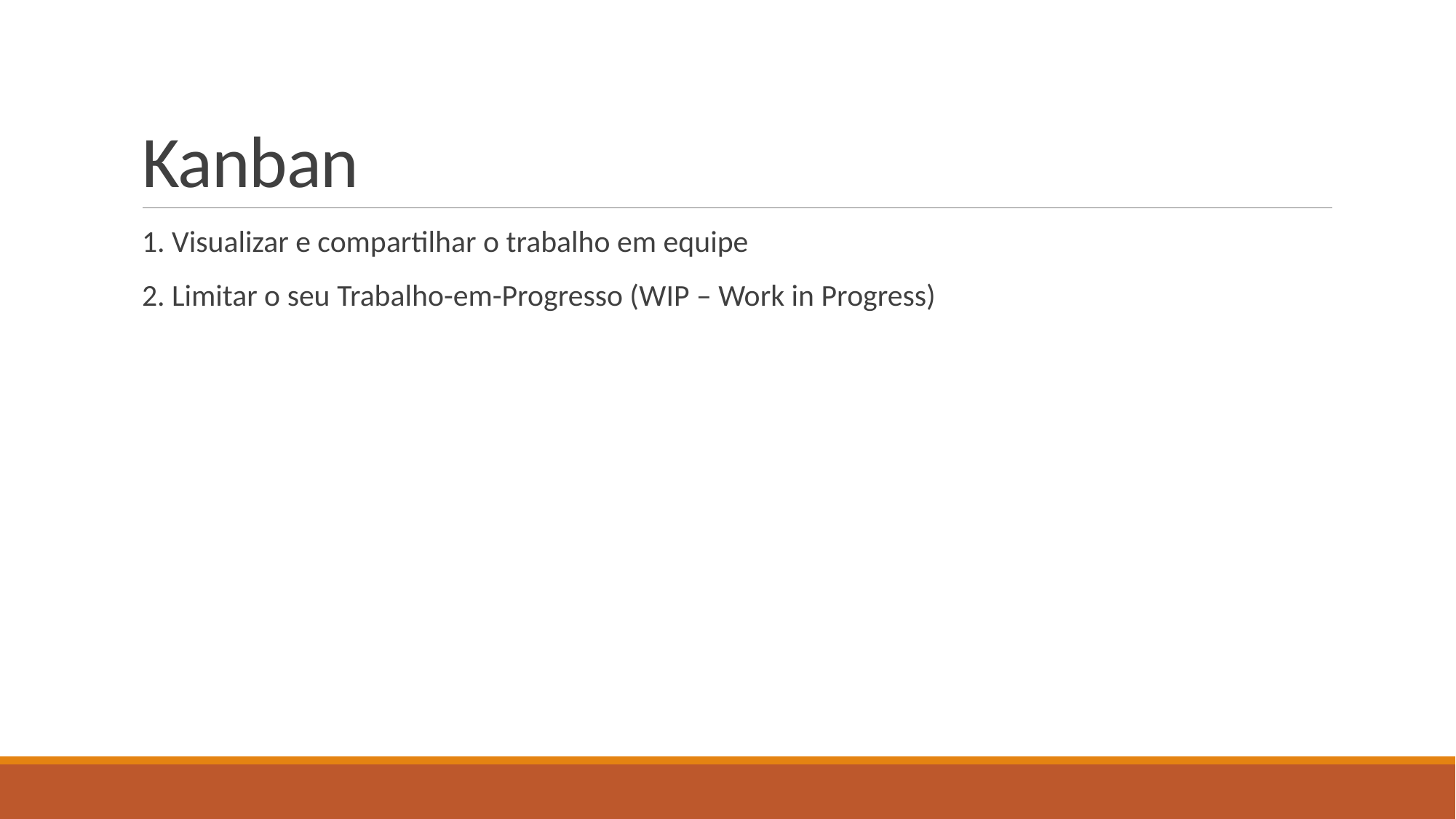

# Kanban
1. Visualizar e compartilhar o trabalho em equipe
2. Limitar o seu Trabalho-em-Progresso (WIP – Work in Progress)